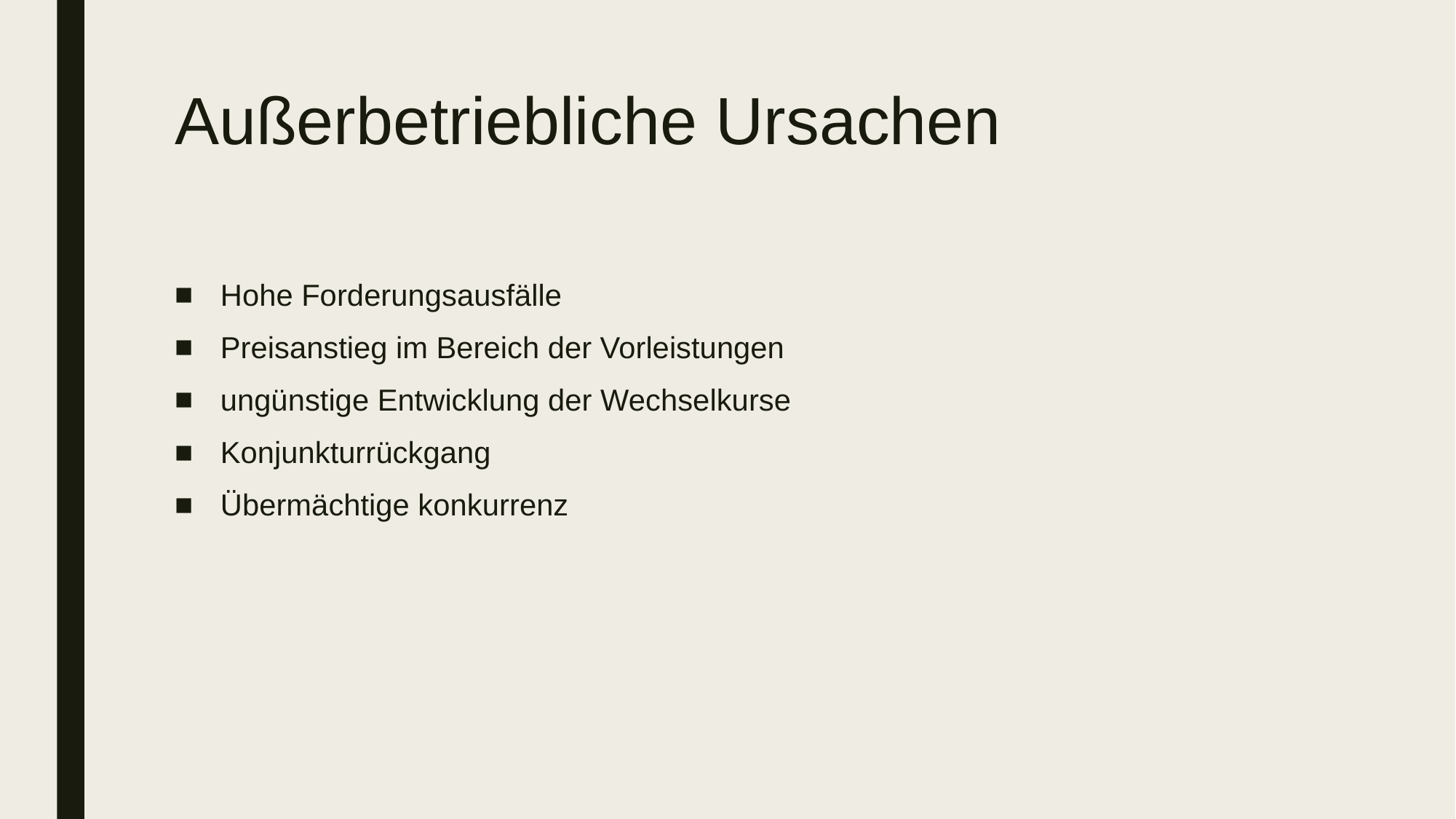

# Außerbetriebliche Ursachen
Hohe Forderungsausfälle
Preisanstieg im Bereich der Vorleistungen
ungünstige Entwicklung der Wechselkurse
Konjunkturrückgang
Übermächtige konkurrenz